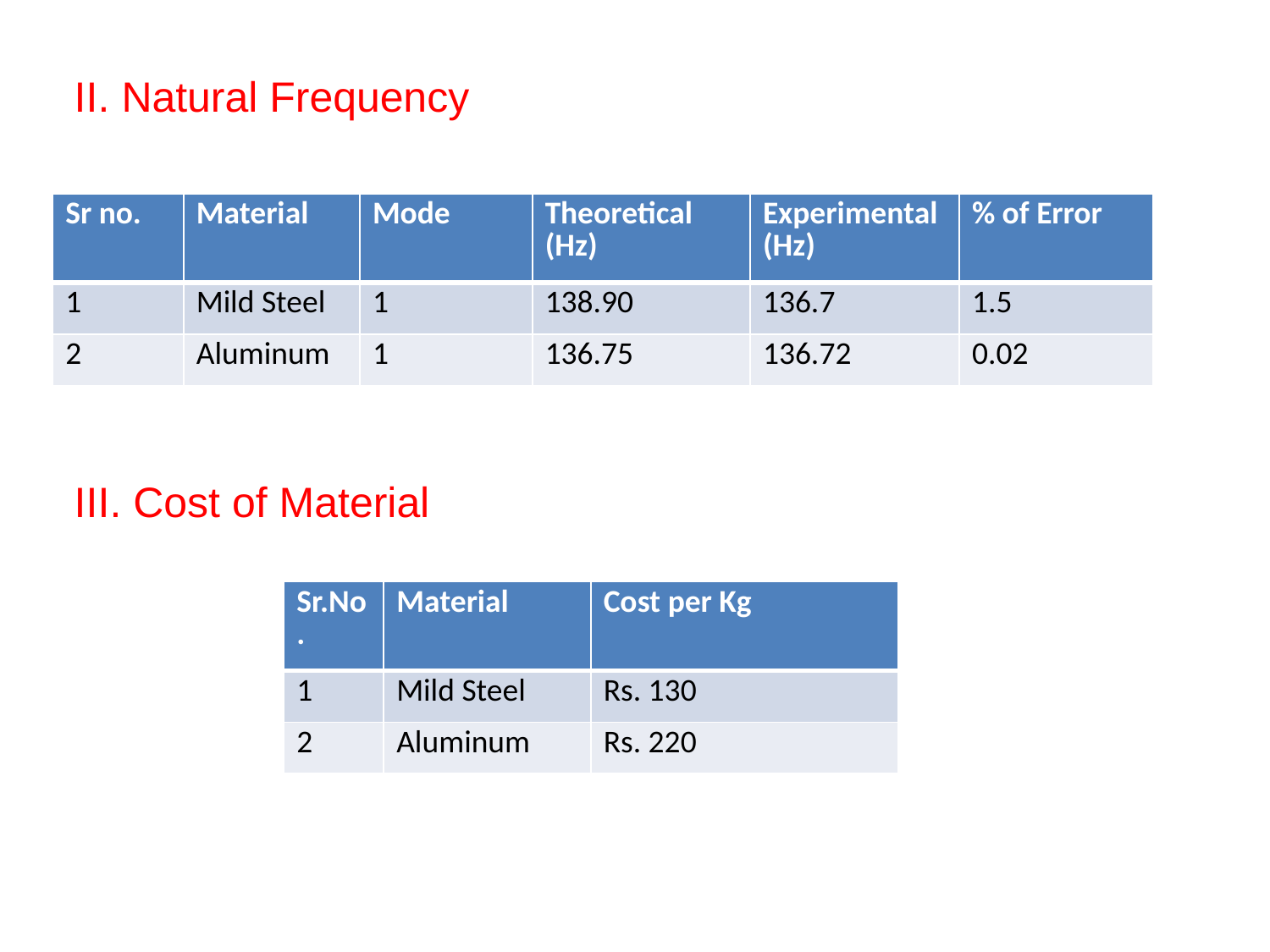

II. Natural Frequency
| Sr no. | Material | Mode | Theoretical (Hz) | Experimental (Hz) | % of Error |
| --- | --- | --- | --- | --- | --- |
| 1 | Mild Steel | 1 | 138.90 | 136.7 | 1.5 |
| 2 | Aluminum | 1 | 136.75 | 136.72 | 0.02 |
III. Cost of Material
| Sr.No. | Material | Cost per Kg |
| --- | --- | --- |
| 1 | Mild Steel | Rs. 130 |
| 2 | Aluminum | Rs. 220 |